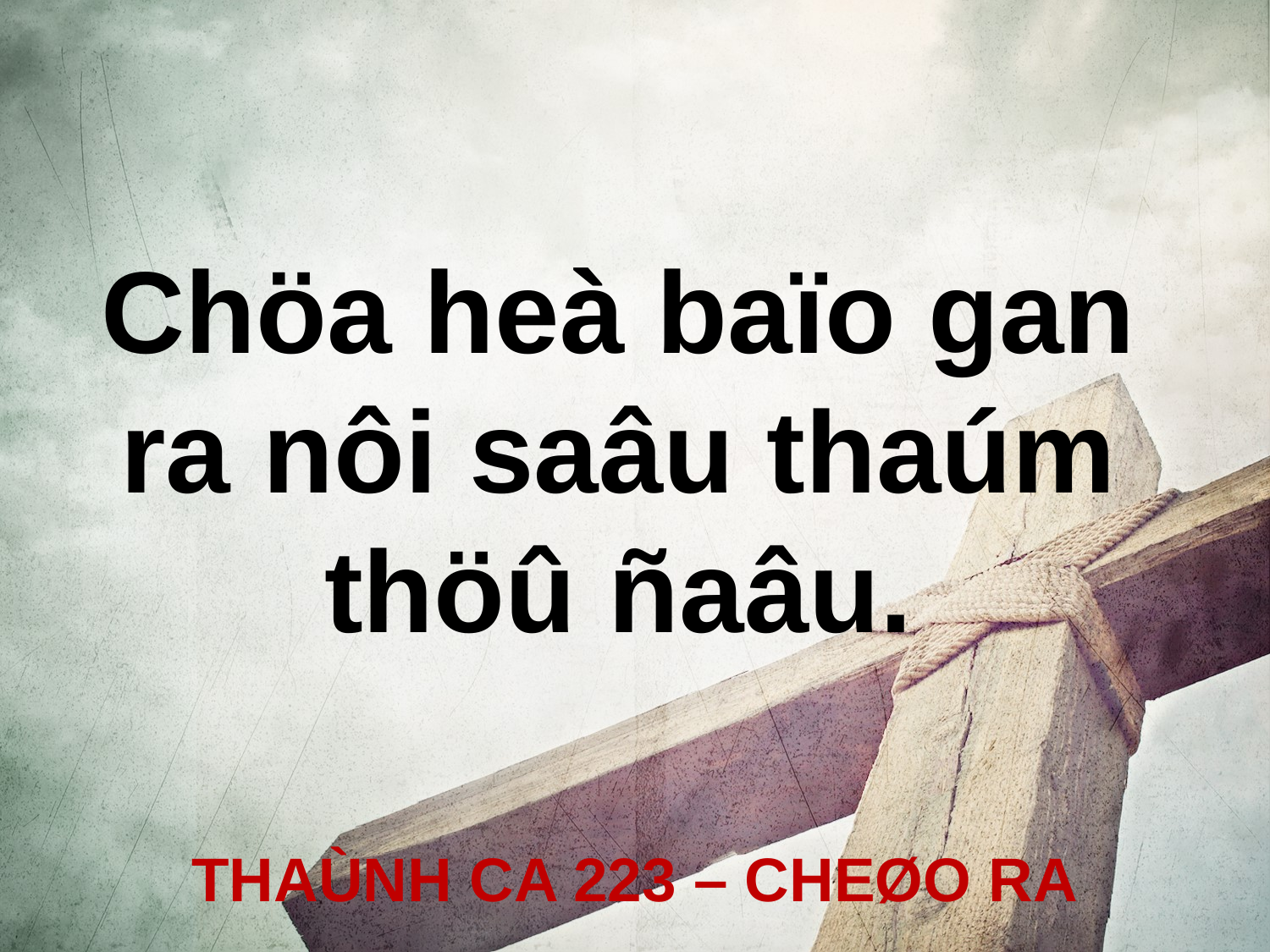

Chöa heà baïo gan
ra nôi saâu thaúm
thöû ñaâu.
THAÙNH CA 223 – CHEØO RA